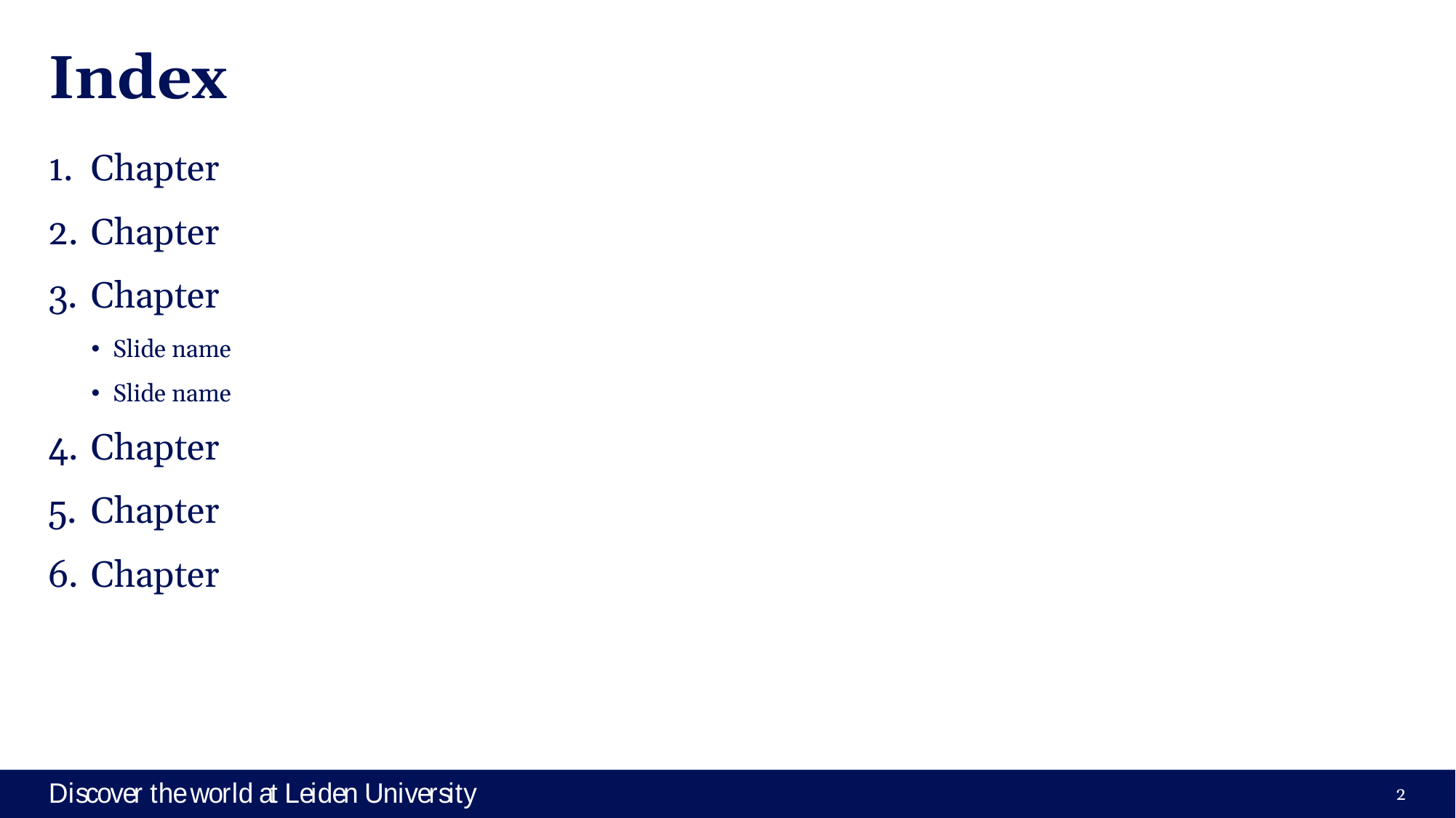

# Index

Chapter
Chapter
Chapter
Slide name
Slide name
Chapter
Chapter
Chapter
2